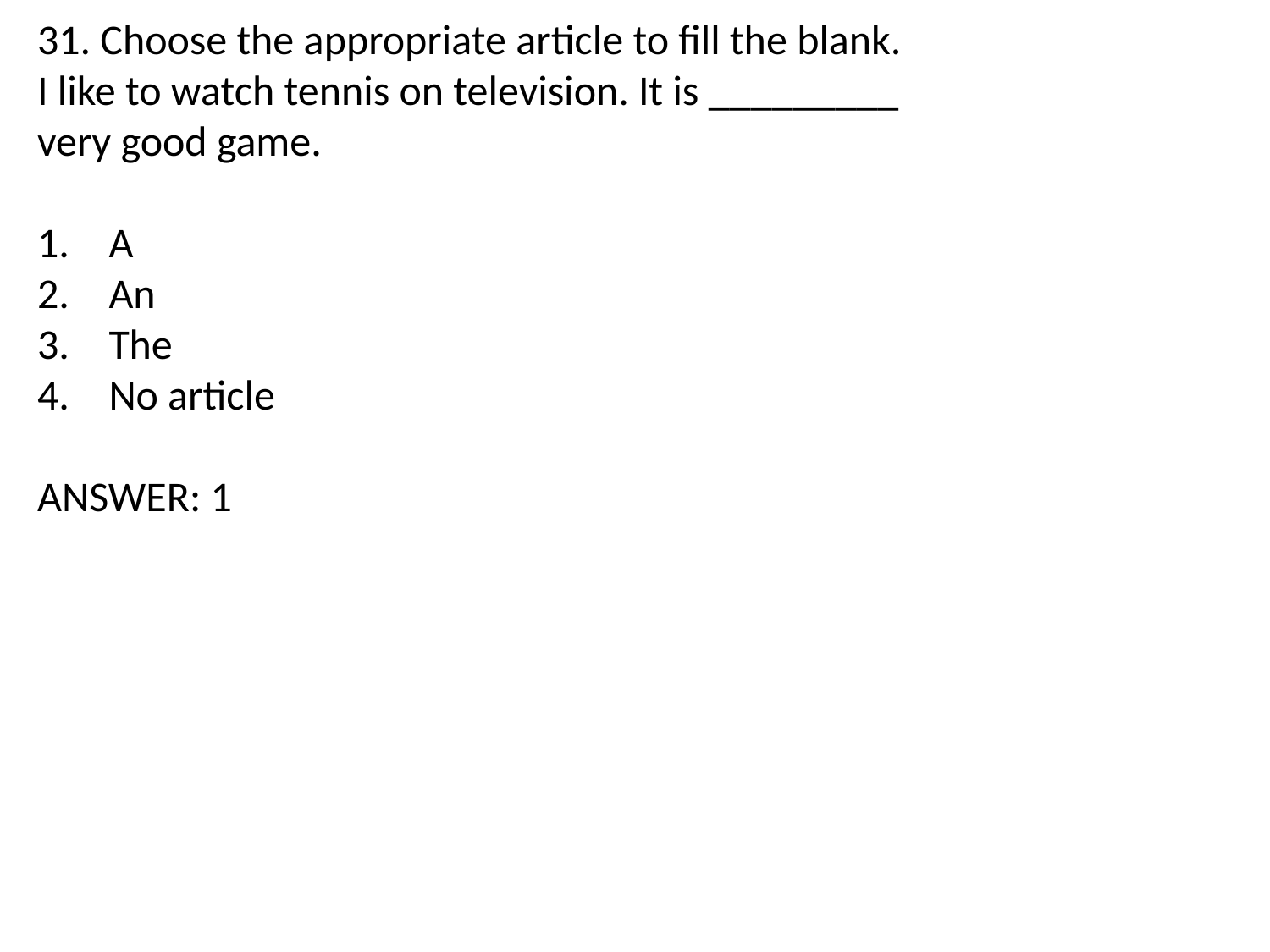

31. Choose the appropriate article to fill the blank.
I like to watch tennis on television. It is _________ very good game.

A
An
The
No article

ANSWER: 1